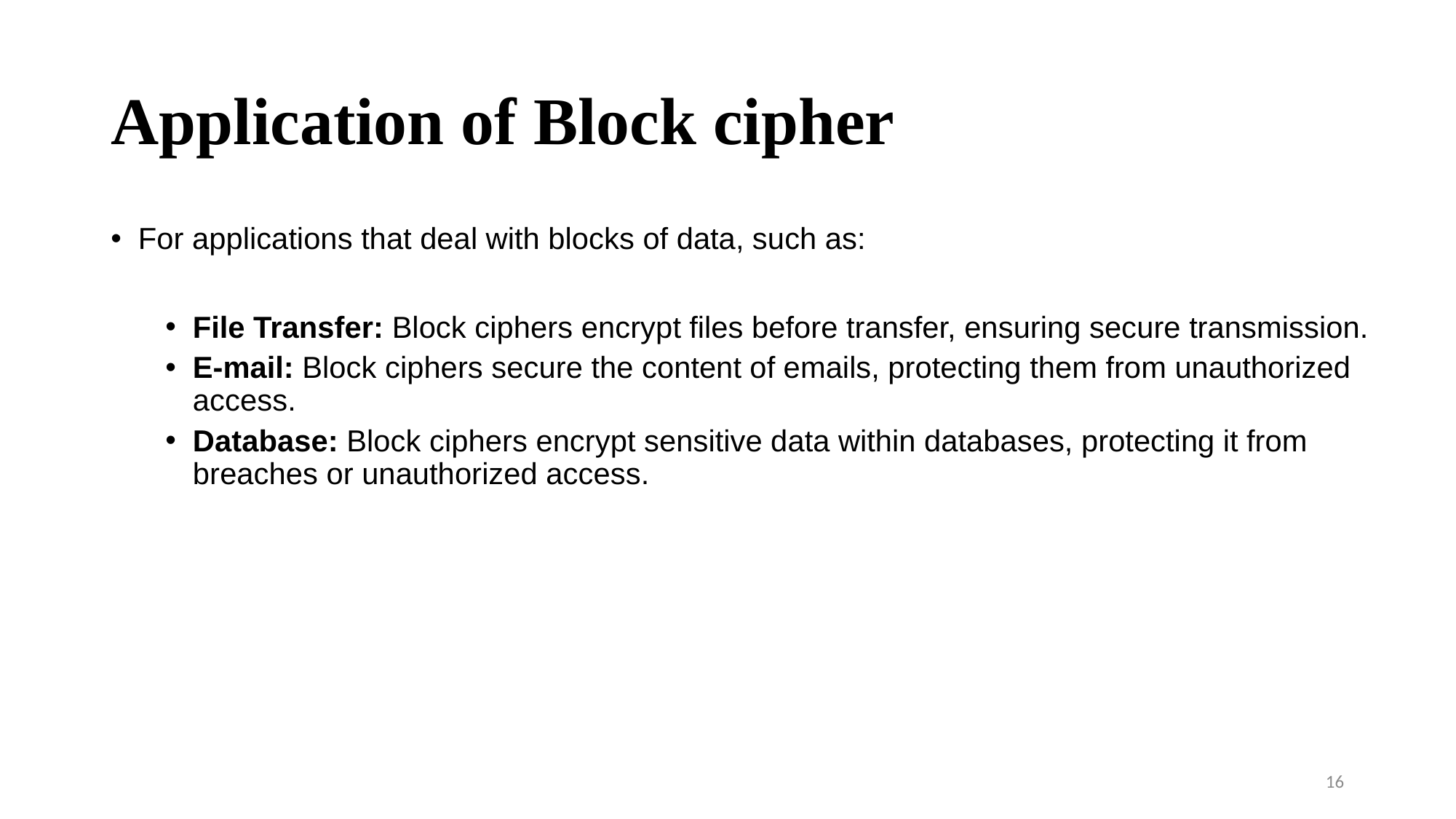

# Application of Block cipher
For applications that deal with blocks of data, such as:

File Transfer: Block ciphers encrypt files before transfer, ensuring secure transmission.
E-mail: Block ciphers secure the content of emails, protecting them from unauthorized access.
Database: Block ciphers encrypt sensitive data within databases, protecting it from breaches or unauthorized access.

16